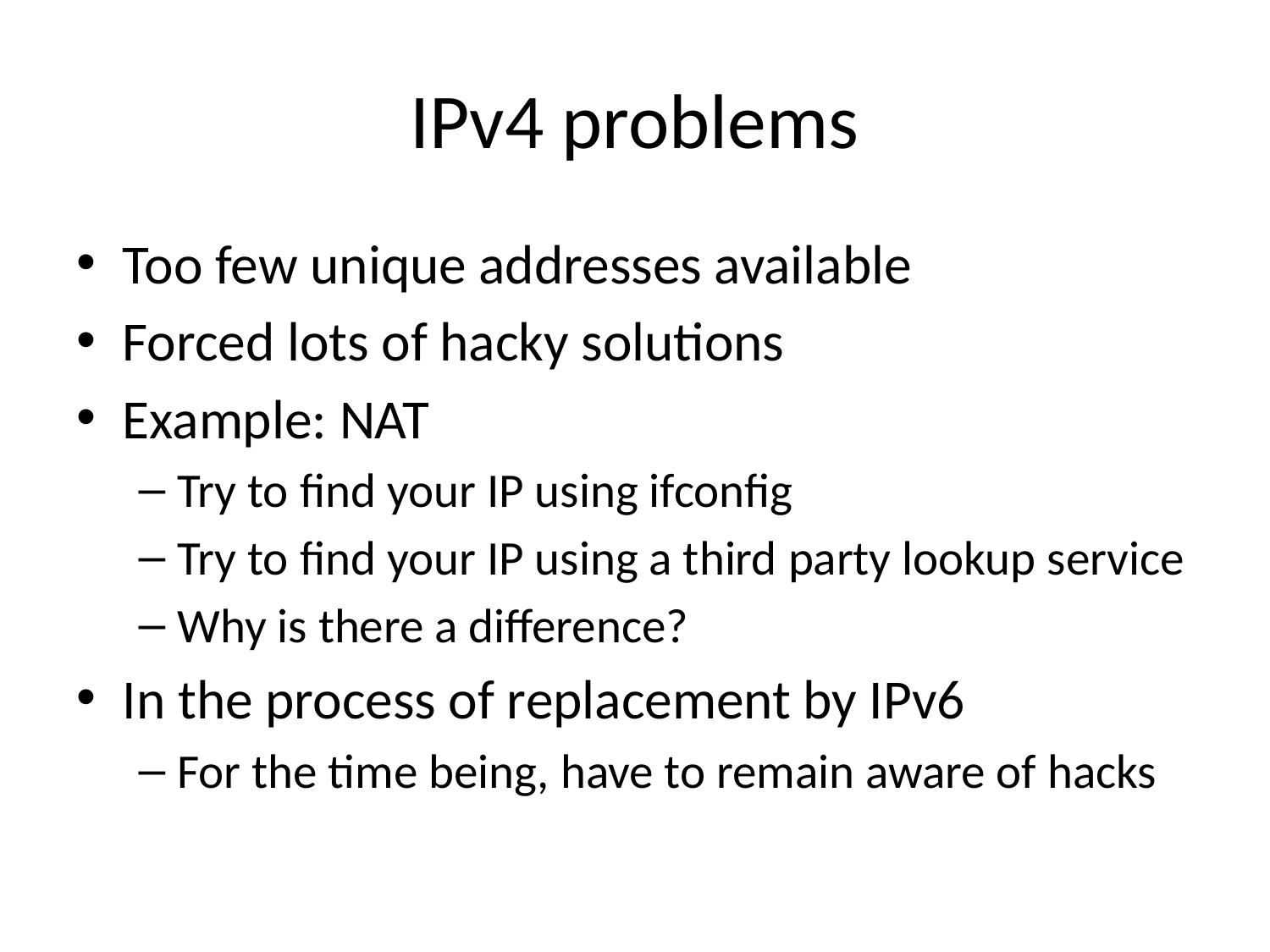

# IPv4 problems
Too few unique addresses available
Forced lots of hacky solutions
Example: NAT
Try to find your IP using ifconfig
Try to find your IP using a third party lookup service
Why is there a difference?
In the process of replacement by IPv6
For the time being, have to remain aware of hacks